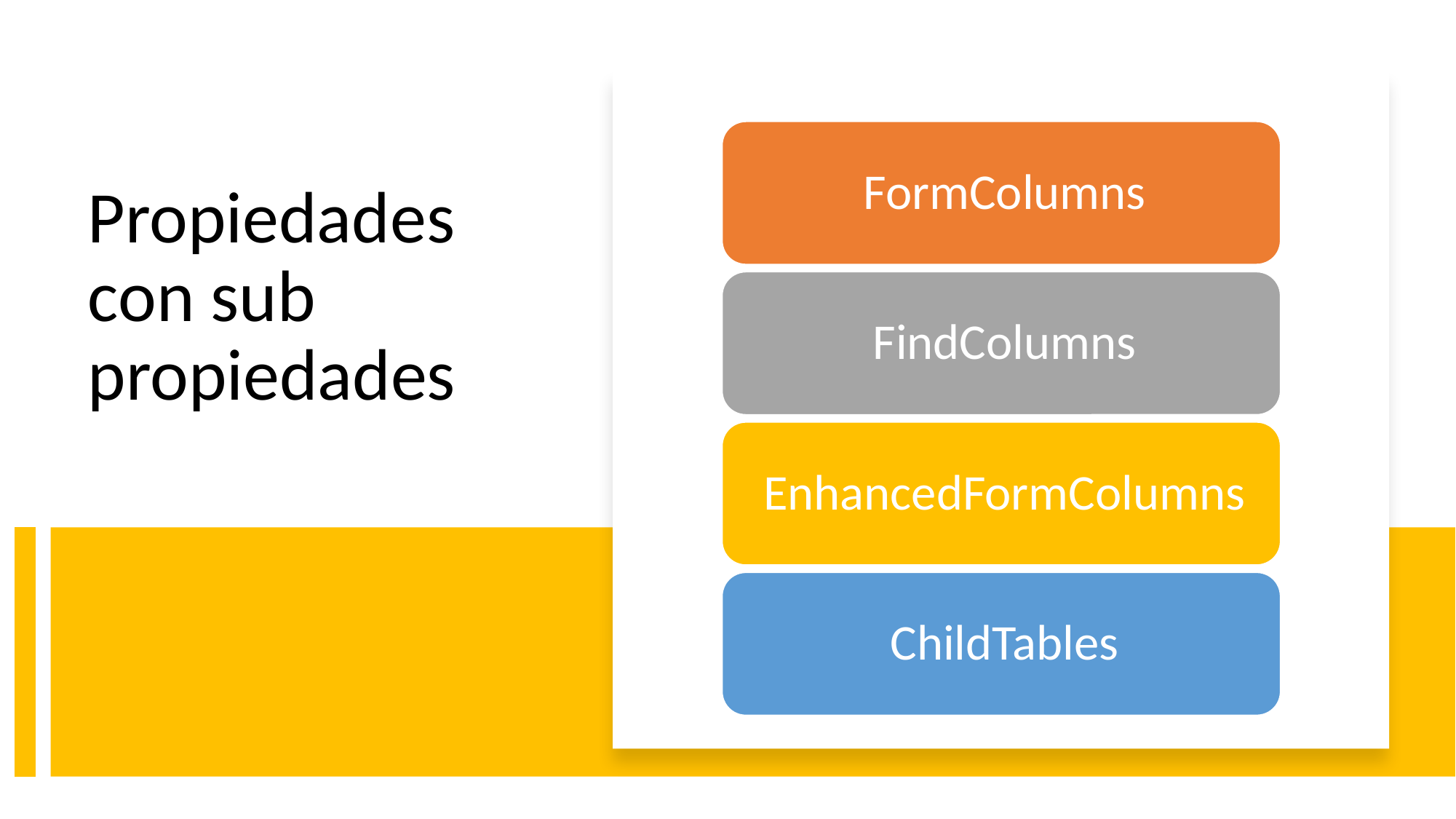

FormColumns
FindColumns
EnhancedFormColumns
ChildTables
# Propiedades con sub propiedades